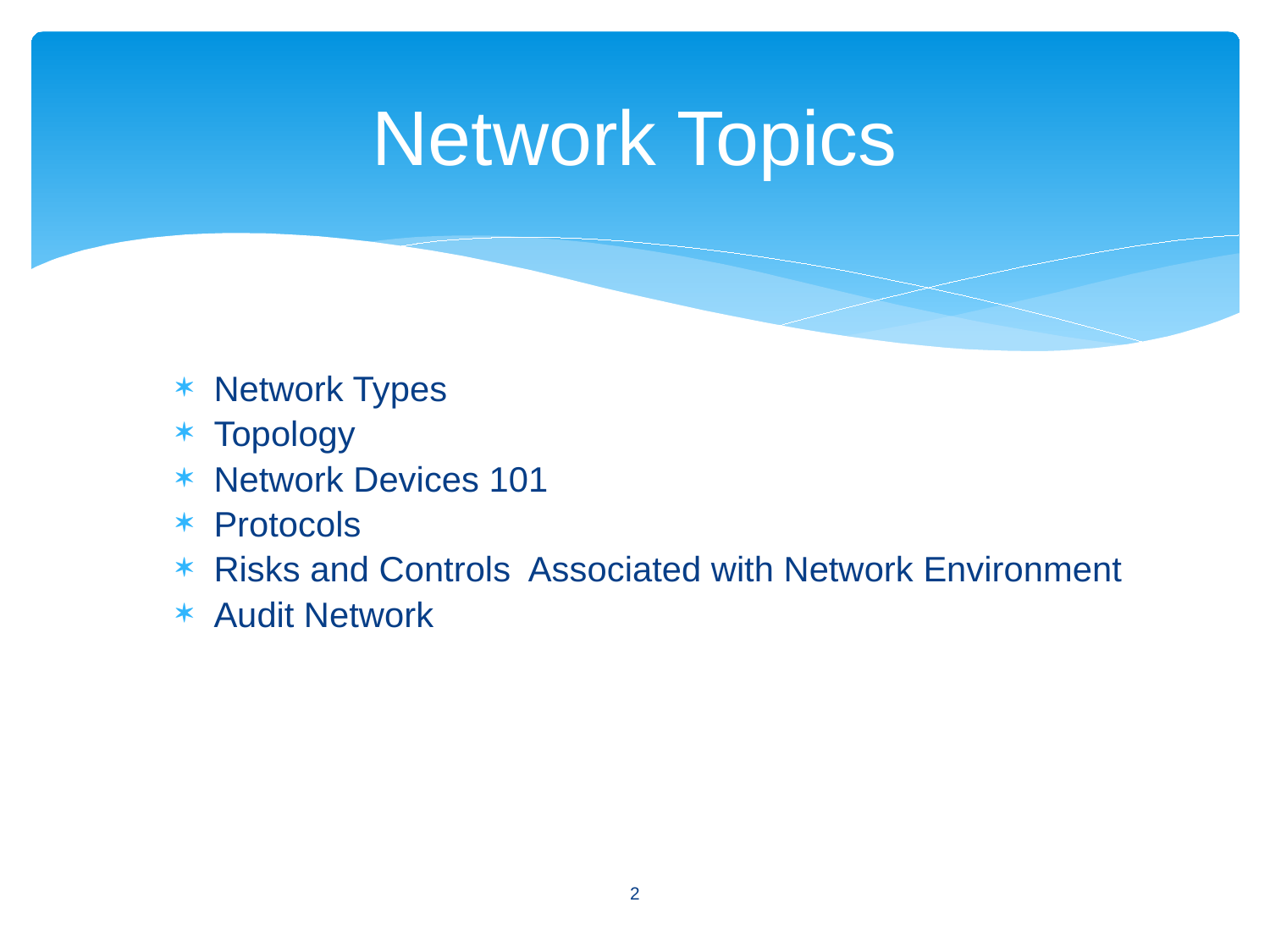

# Network Topics

Network Types
Topology
Network Devices 101
Protocols
Risks and Controls  Associated with Network Environment
Audit Network

2